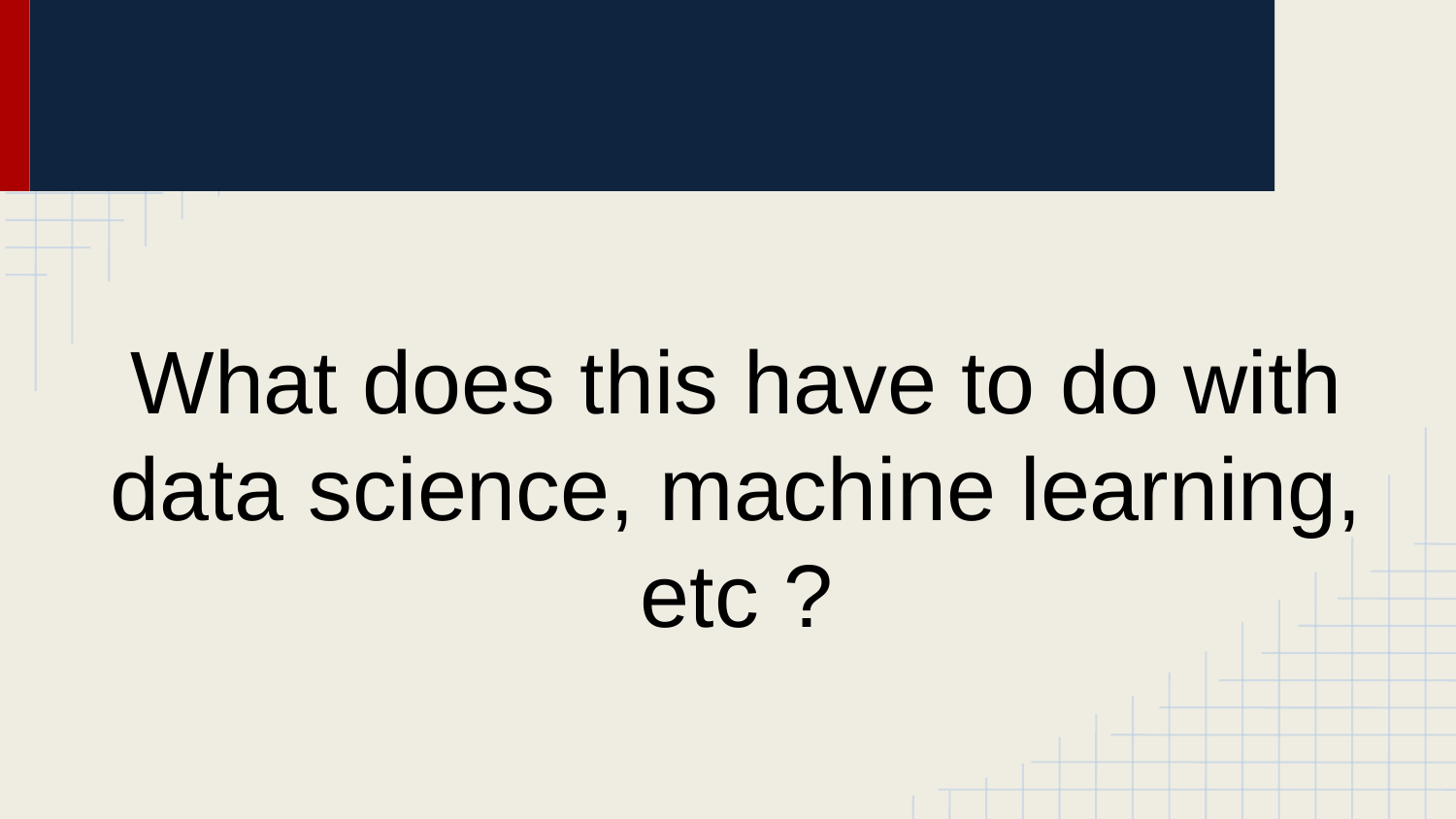

#

What does this have to do with data science, machine learning, etc ?